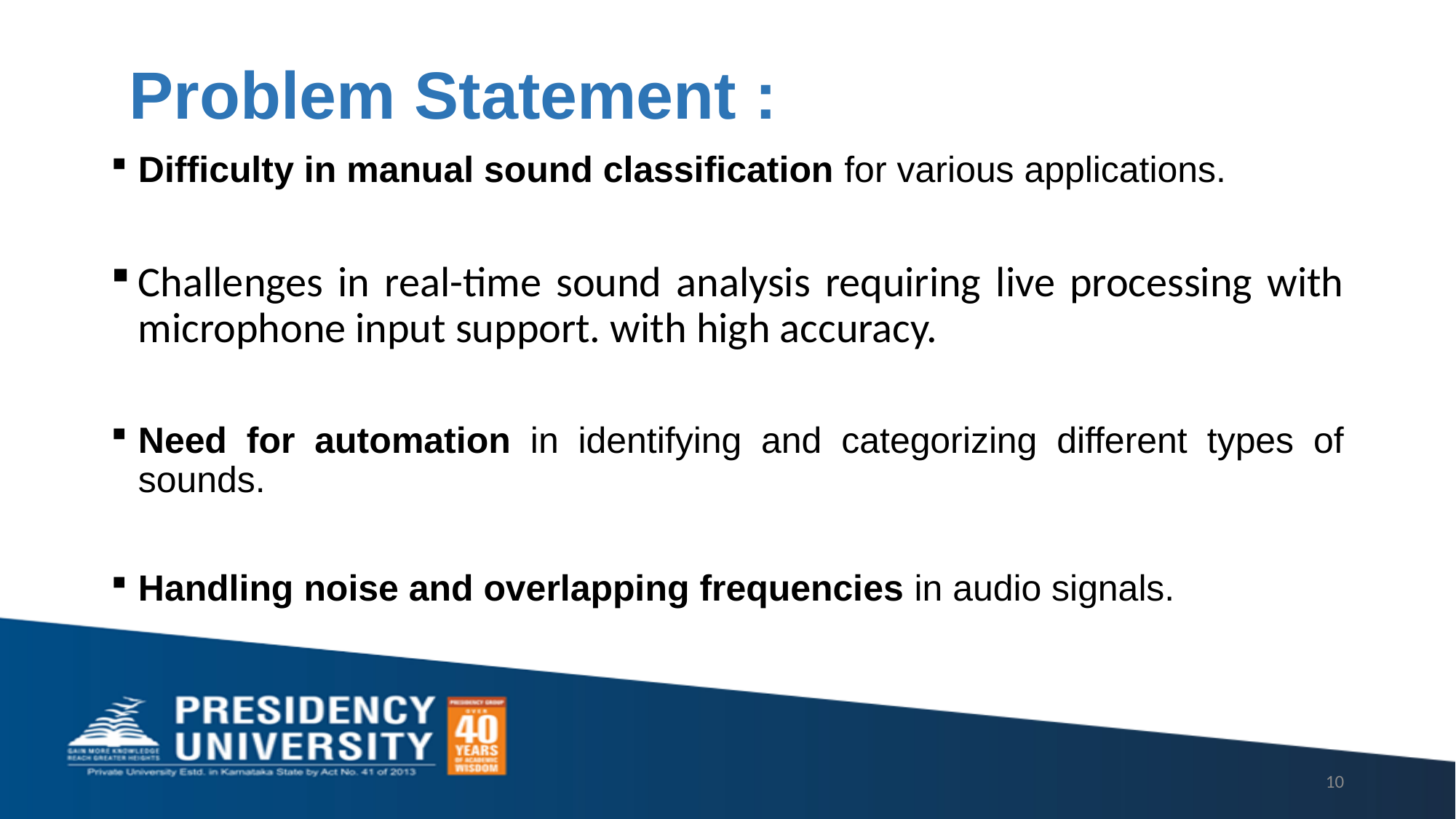

# Problem Statement :
Difficulty in manual sound classification for various applications.

Challenges in real-time sound analysis requiring live processing with microphone input support. with high accuracy.

Need for automation in identifying and categorizing different types of sounds.

Handling noise and overlapping frequencies in audio signals.
10